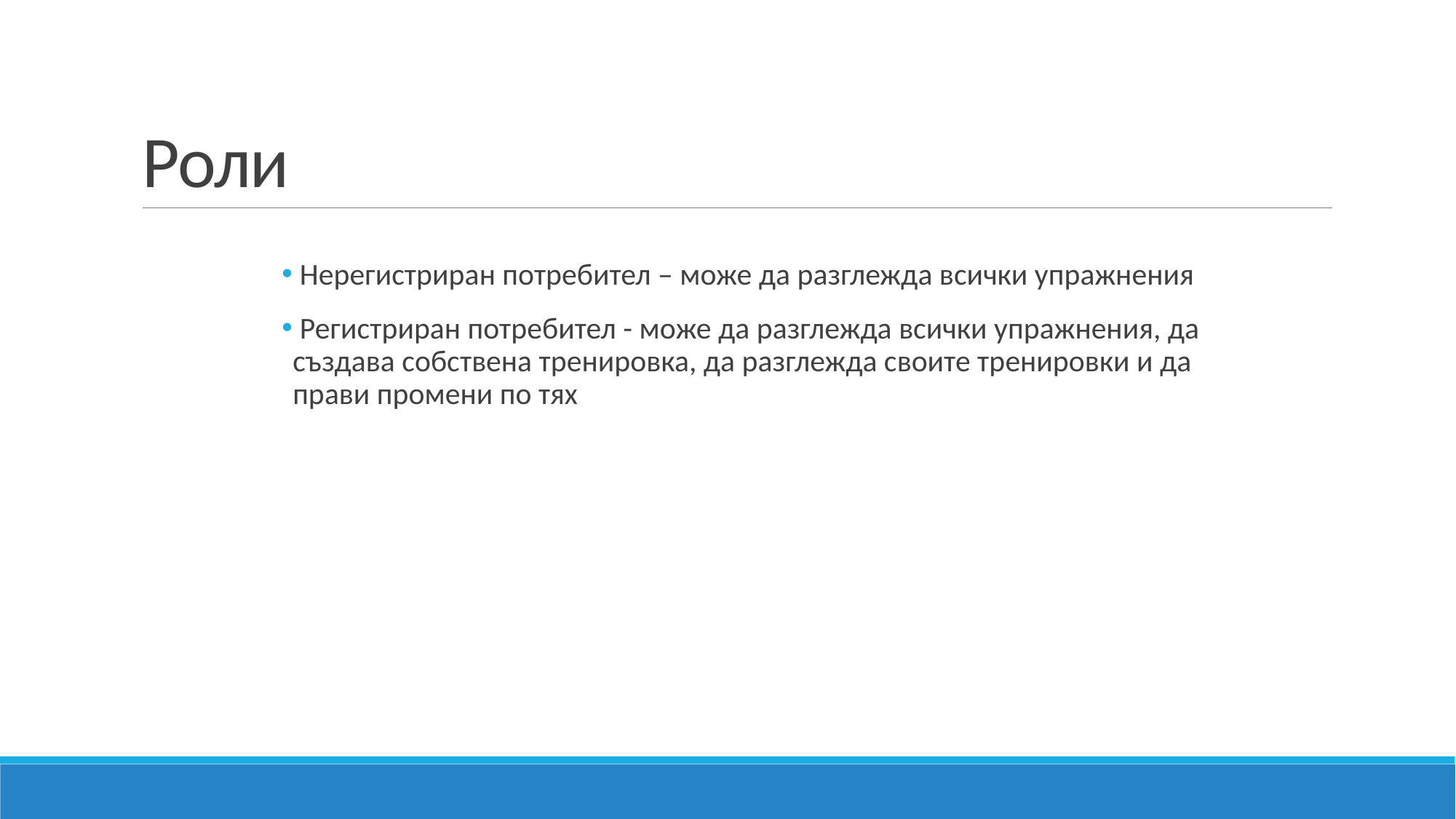

# Роли
 Нерегистриран потребител – може да разглежда всички упражнения
 Регистриран потребител - може да разглежда всички упражнения, да създава собствена тренировка, да разглежда своите тренировки и да прави промени по тях